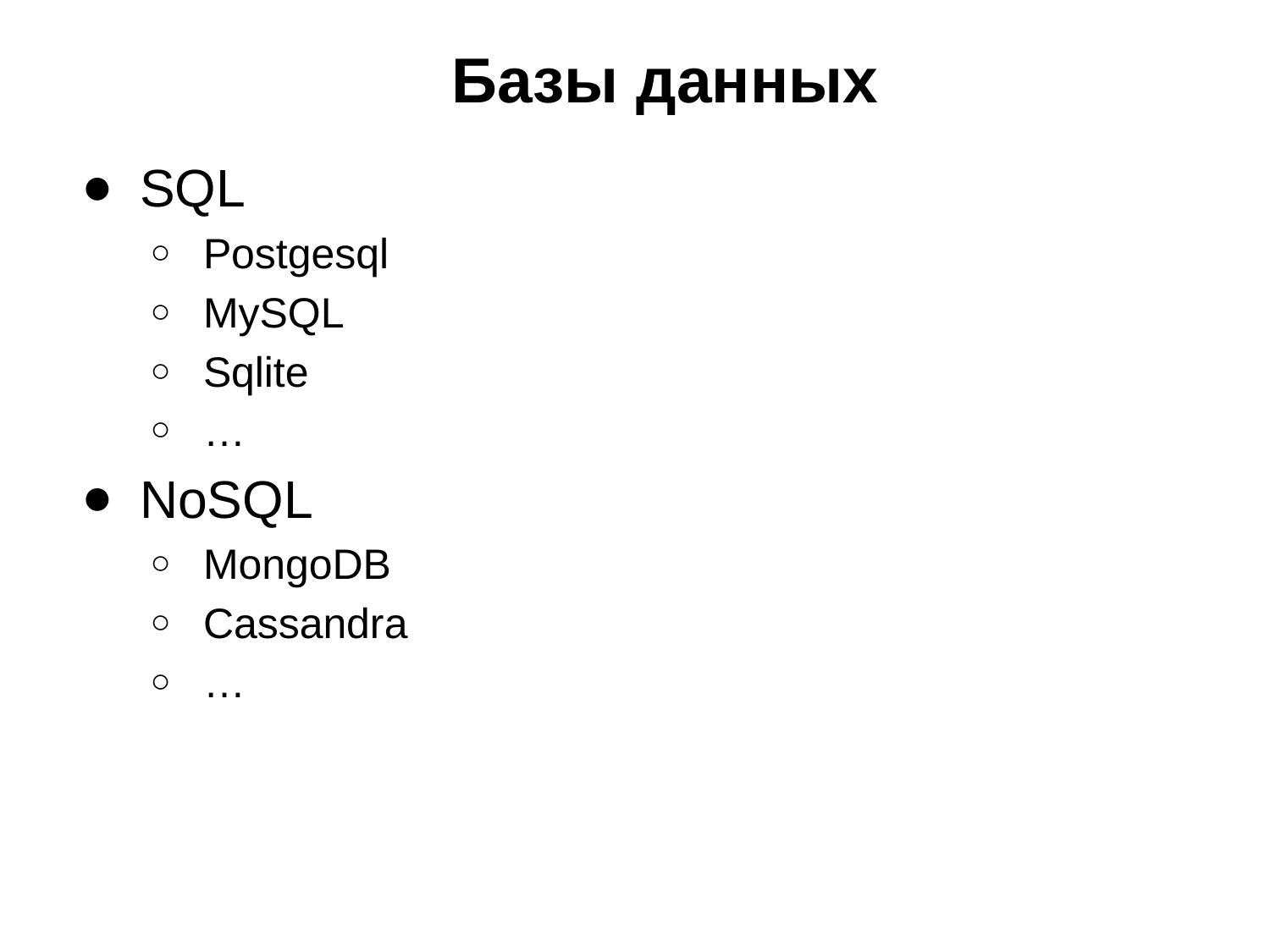

# Базы данных
SQL
Postgesql
MySQL
Sqlite
…
NoSQL
MongoDB
Cassandra
…